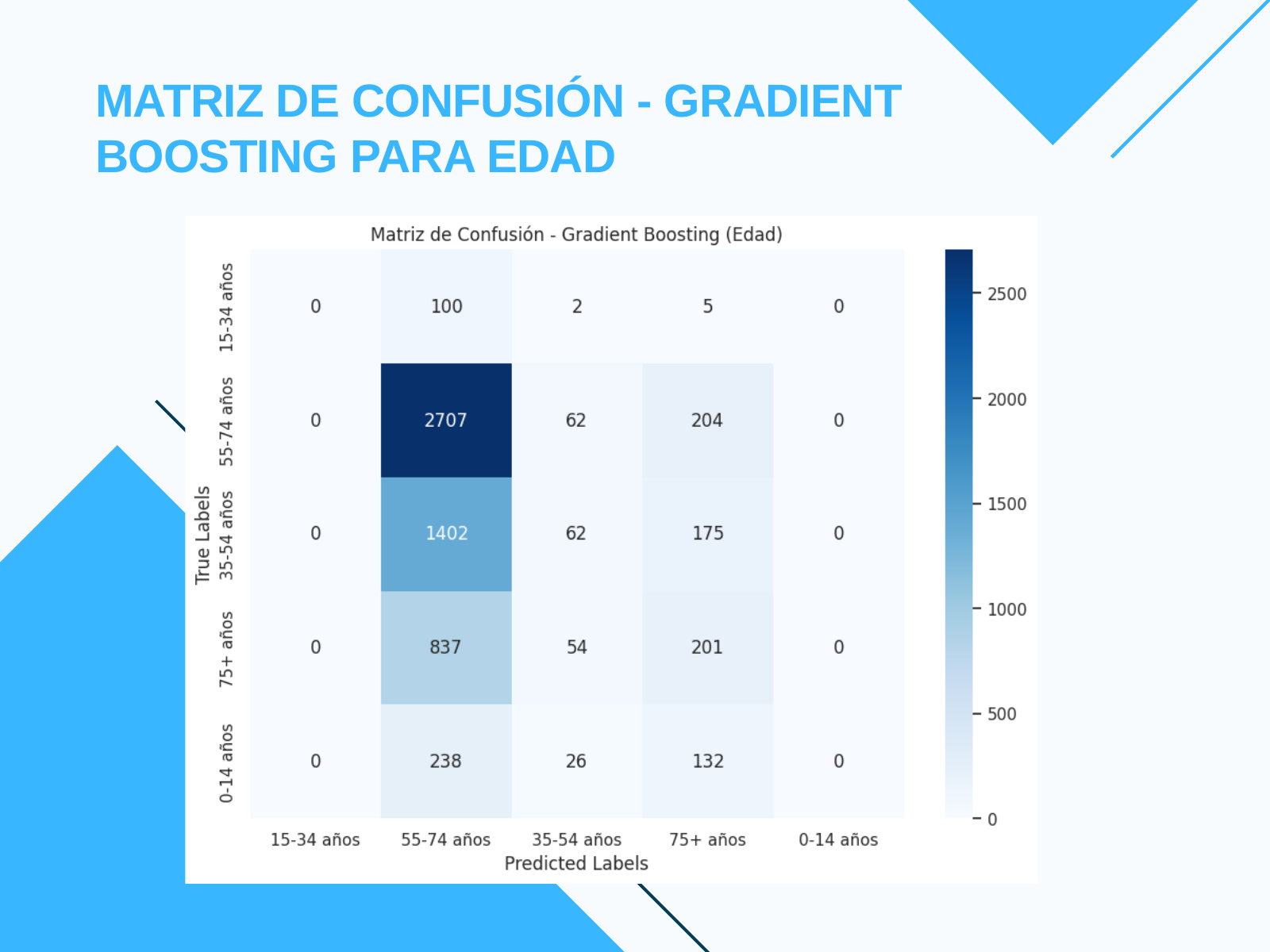

MATRIZ DE CONFUSIÓN - GRADIENT
BOOSTING PARA EDAD